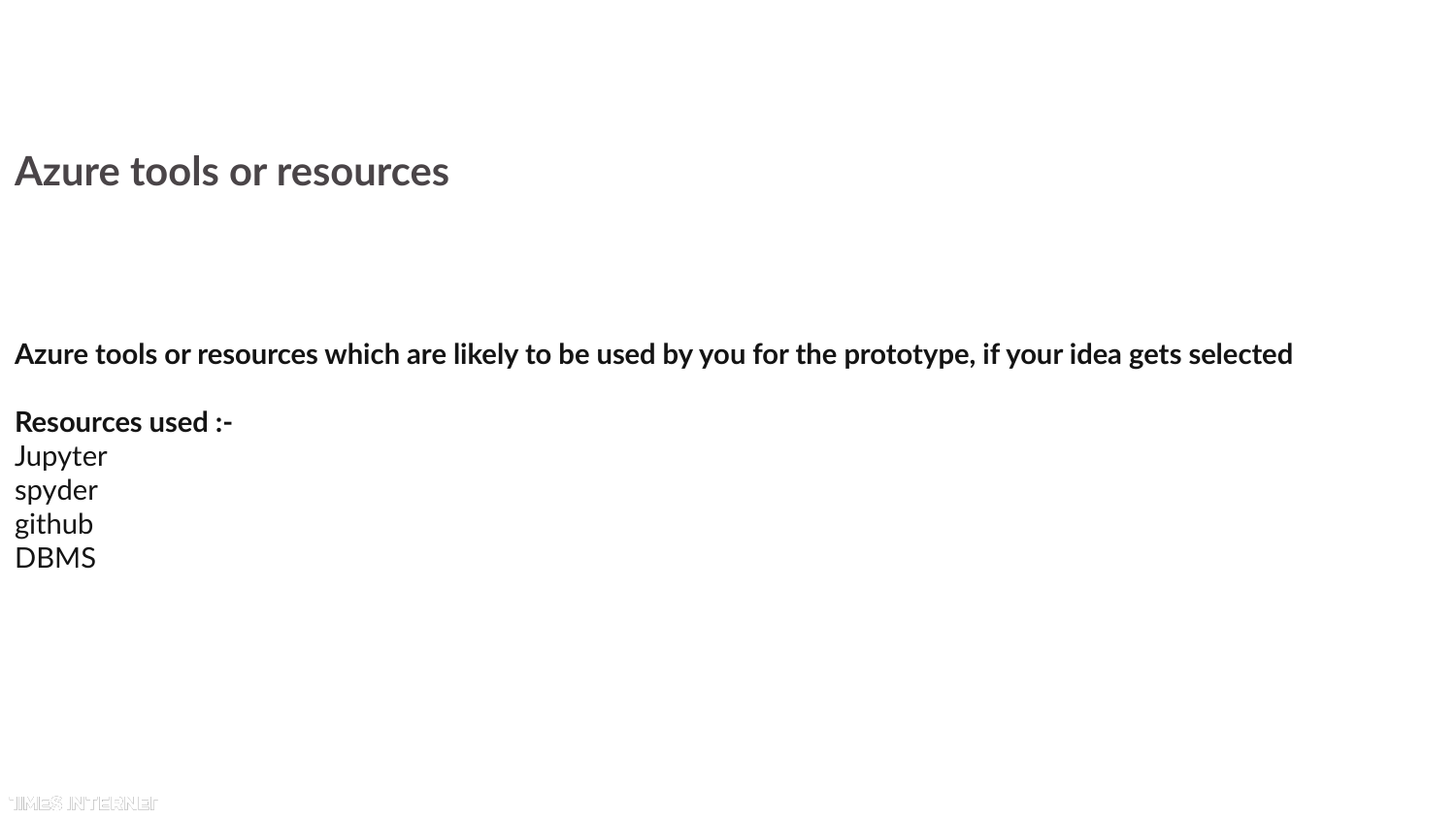

# Azure tools or resources
Azure tools or resources which are likely to be used by you for the prototype, if your idea gets selected
Resources used :-
Jupyter
spyder
github
DBMS